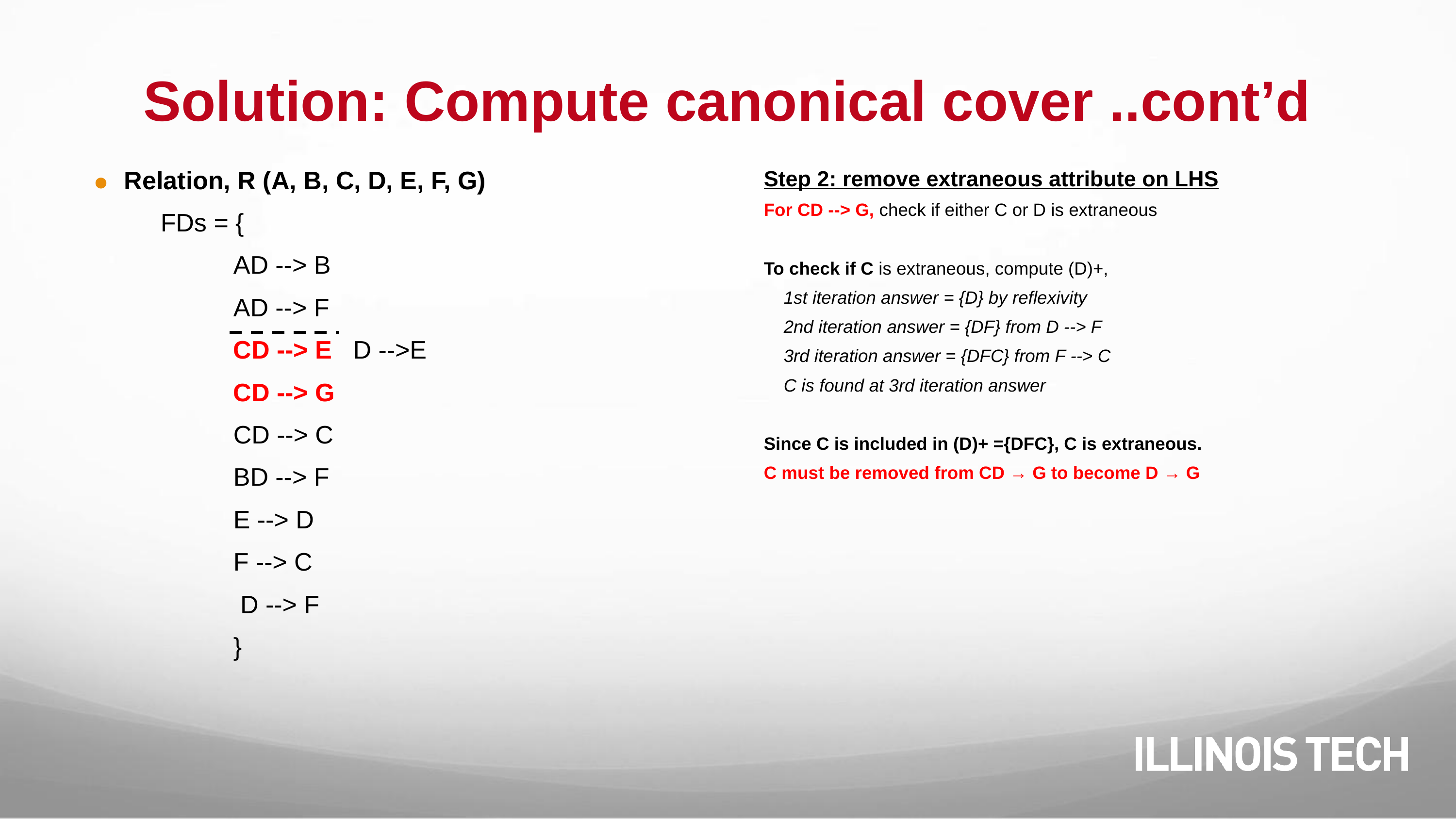

# Solution: Compute canonical cover ..cont’d
Relation, R (A, B, C, D, E, F, G)
FDs = {
AD --> B
AD --> F
CD --> E   D -->E
CD --> G
CD --> C
BD --> F
E --> D
F --> C
 D --> F
}

Step 2: remove extraneous attribute on LHS
For CD --> G, check if either C or D is extraneous

To check if C is extraneous, compute (D)+,
    1st iteration answer = {D} by reflexivity
    2nd iteration answer = {DF} from D --> F
    3rd iteration answer = {DFC} from F --> C
    C is found at 3rd iteration answer

Since C is included in (D)+ ={DFC}, C is extraneous.
C must be removed from CD → G to become D → G